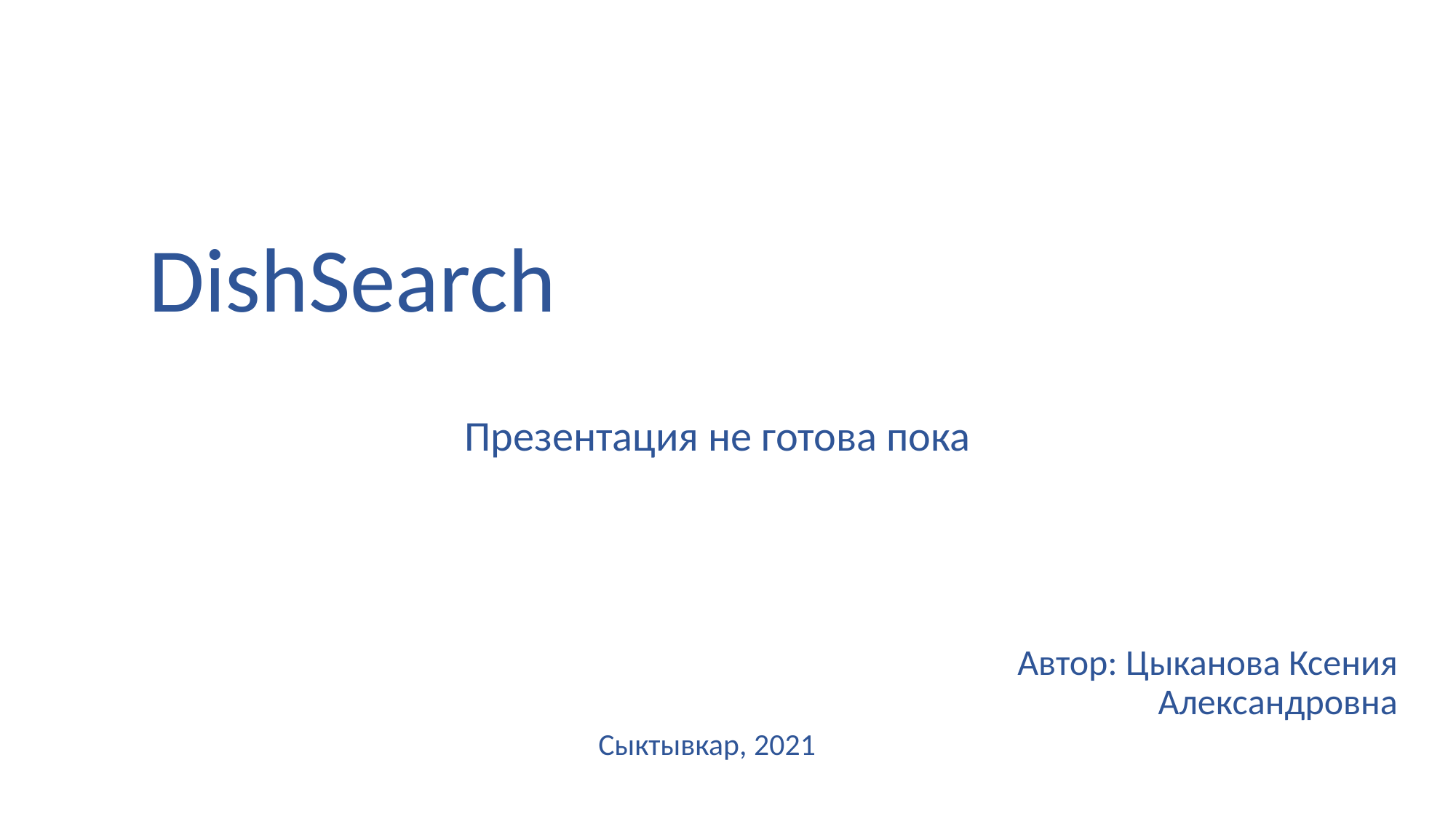

# DishSearch
Презентация не готова пока
Автор: Цыканова Ксения Александровна
Сыктывкар, 2021